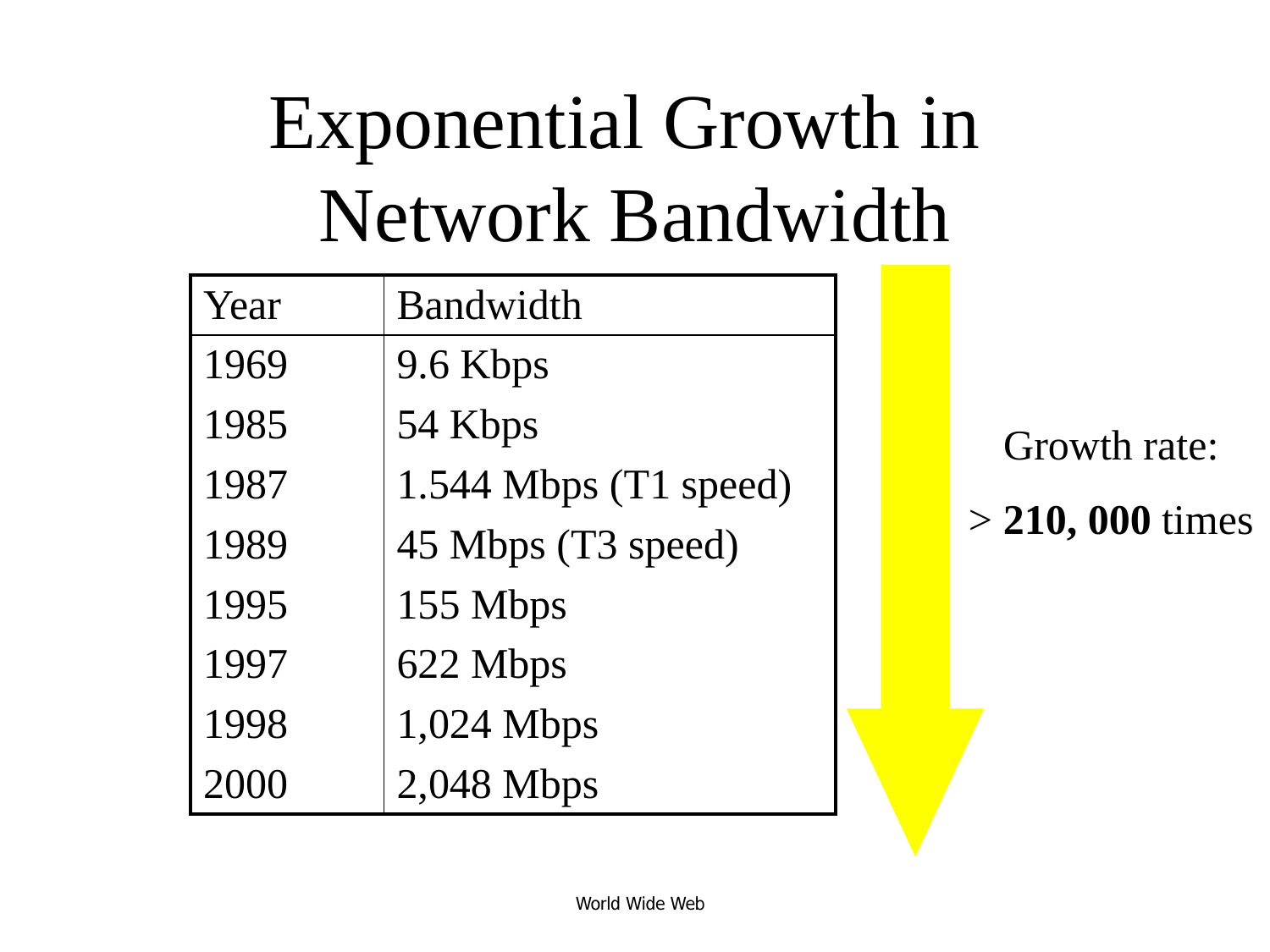

# Exponential Growth in Network Bandwidth

| Year | Bandwidth |
| --- | --- |
| 1969 | 9.6 Kbps |
| 1985 | 54 Kbps |
| 1987 | 1.544 Mbps (T1 speed) |
| 1989 | 45 Mbps (T3 speed) |
| 1995 | 155 Mbps |
| 1997 | 622 Mbps |
| 1998 | 1,024 Mbps |
| 2000 | 2,048 Mbps |
Growth rate:
> 210, 000 times
World Wide Web